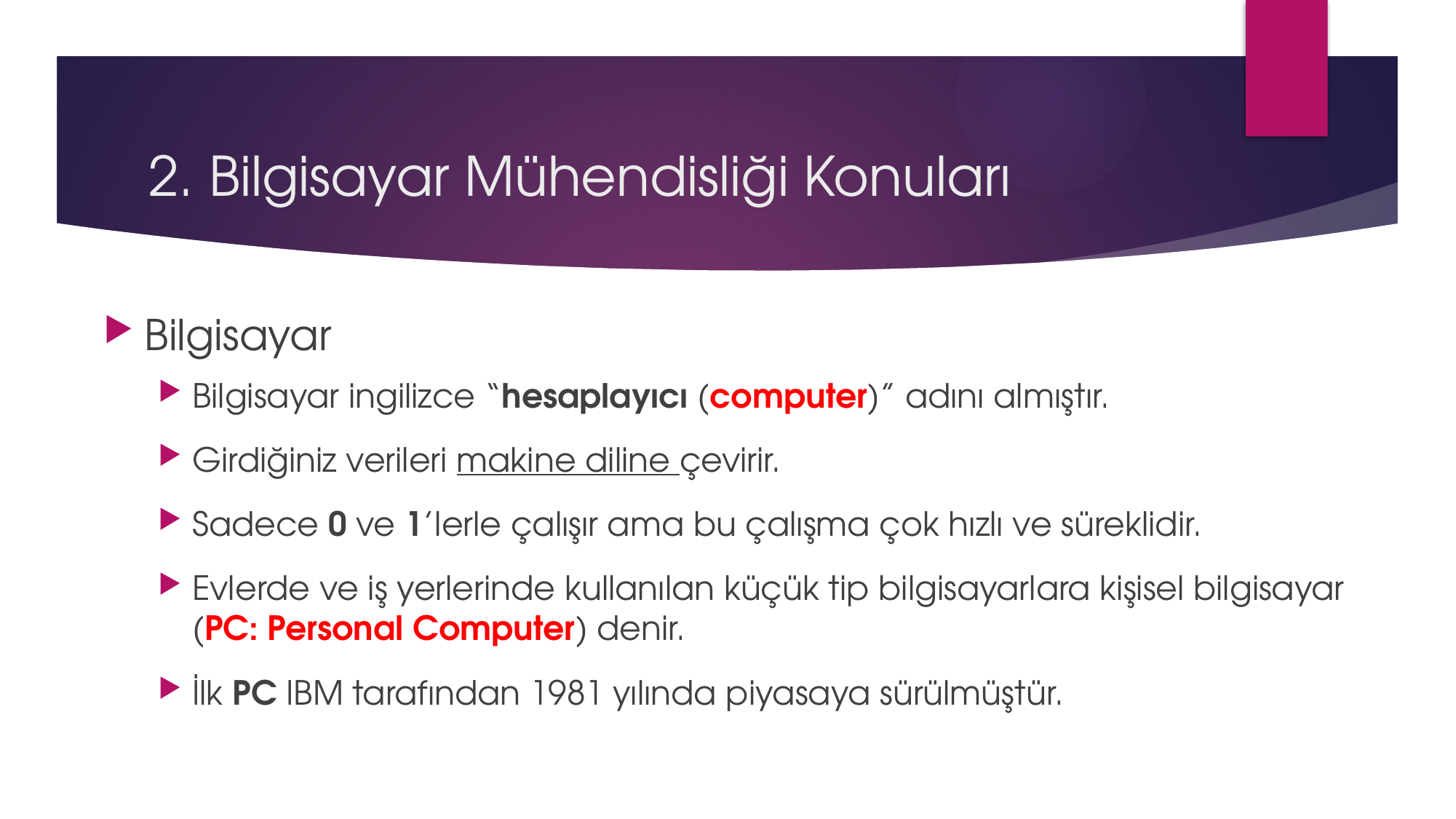

# 2. Bilgisayar Mühendisliği Konuları
Bilgisayar
Bilgisayar ingilizce “hesaplayıcı (computer)” adını almıştır.
Girdiğiniz verileri makine diline çevirir.
Sadece 0 ve 1’lerle çalışır ama bu çalışma çok hızlı ve süreklidir.
Evlerde ve iş yerlerinde kullanılan küçük tip bilgisayarlara kişisel bilgisayar (PC: Personal Computer) denir.
İlk PC IBM tarafından 1981 yılında piyasaya sürülmüştür.